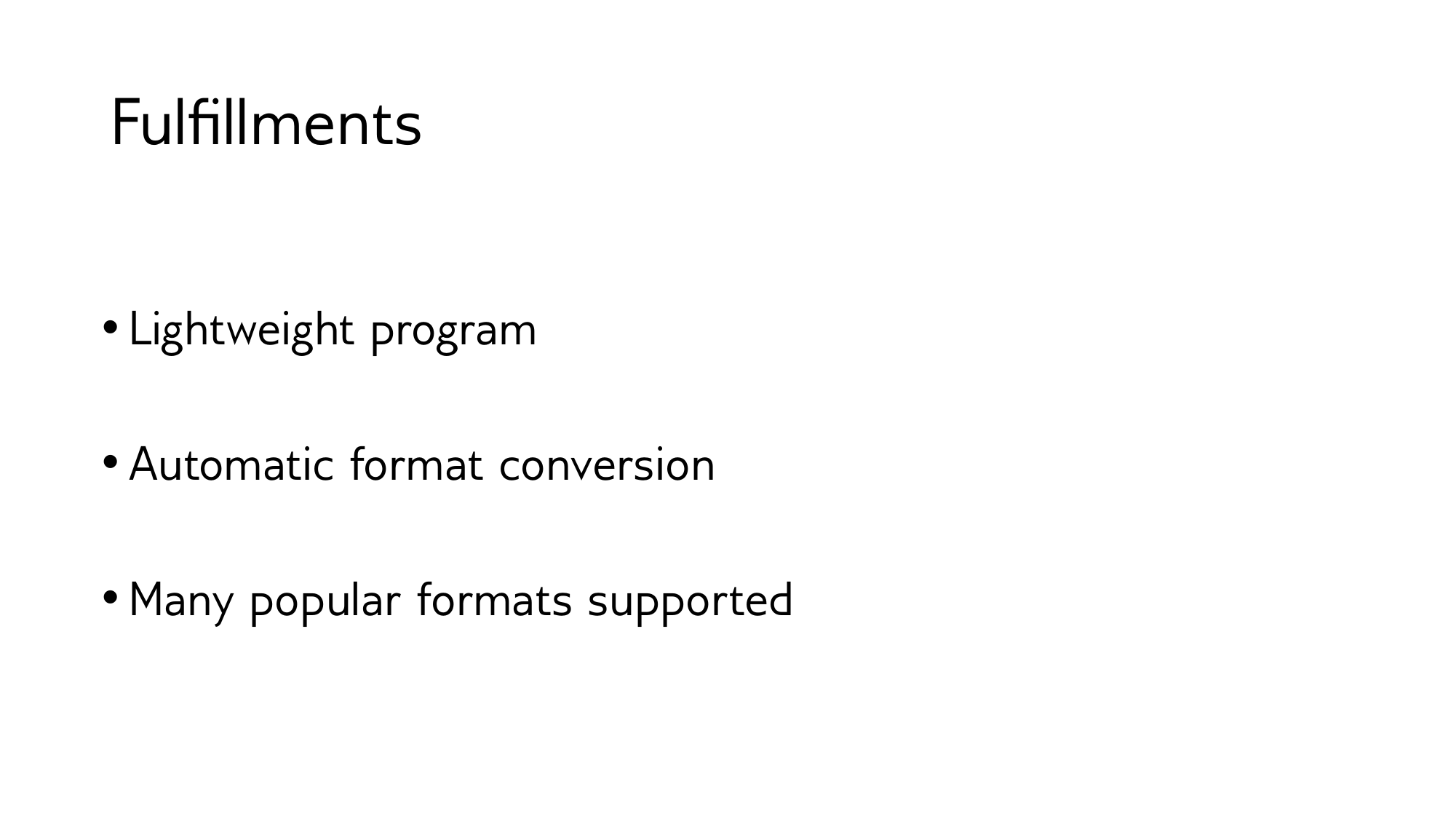

# Fulfillments
Lightweight program

Automatic format conversion

Many popular formats supported